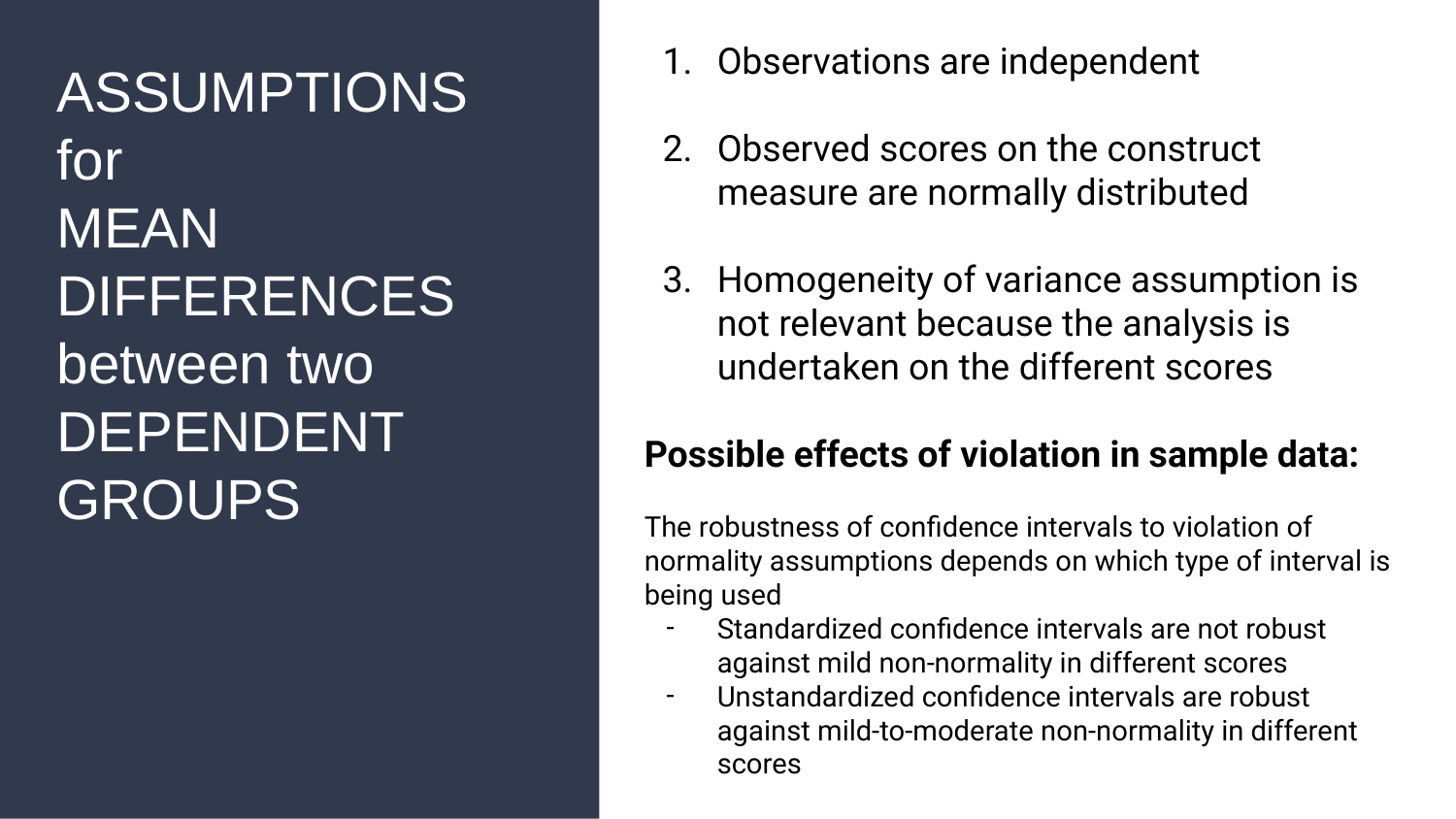

Observations are independent

Observed scores on the construct measure are normally distributed

Homogeneity of variance assumption is not relevant because the analysis is undertaken on the different scores

Possible effects of violation in sample data:

The robustness of confidence intervals to violation of normality assumptions depends on which type of interval is being used
Standardized confidence intervals are not robust against mild non-normality in different scores
Unstandardized confidence intervals are robust against mild-to-moderate non-normality in different scores

# ASSUMPTIONS for
MEAN
DIFFERENCES
between two
DEPENDENT
GROUPS